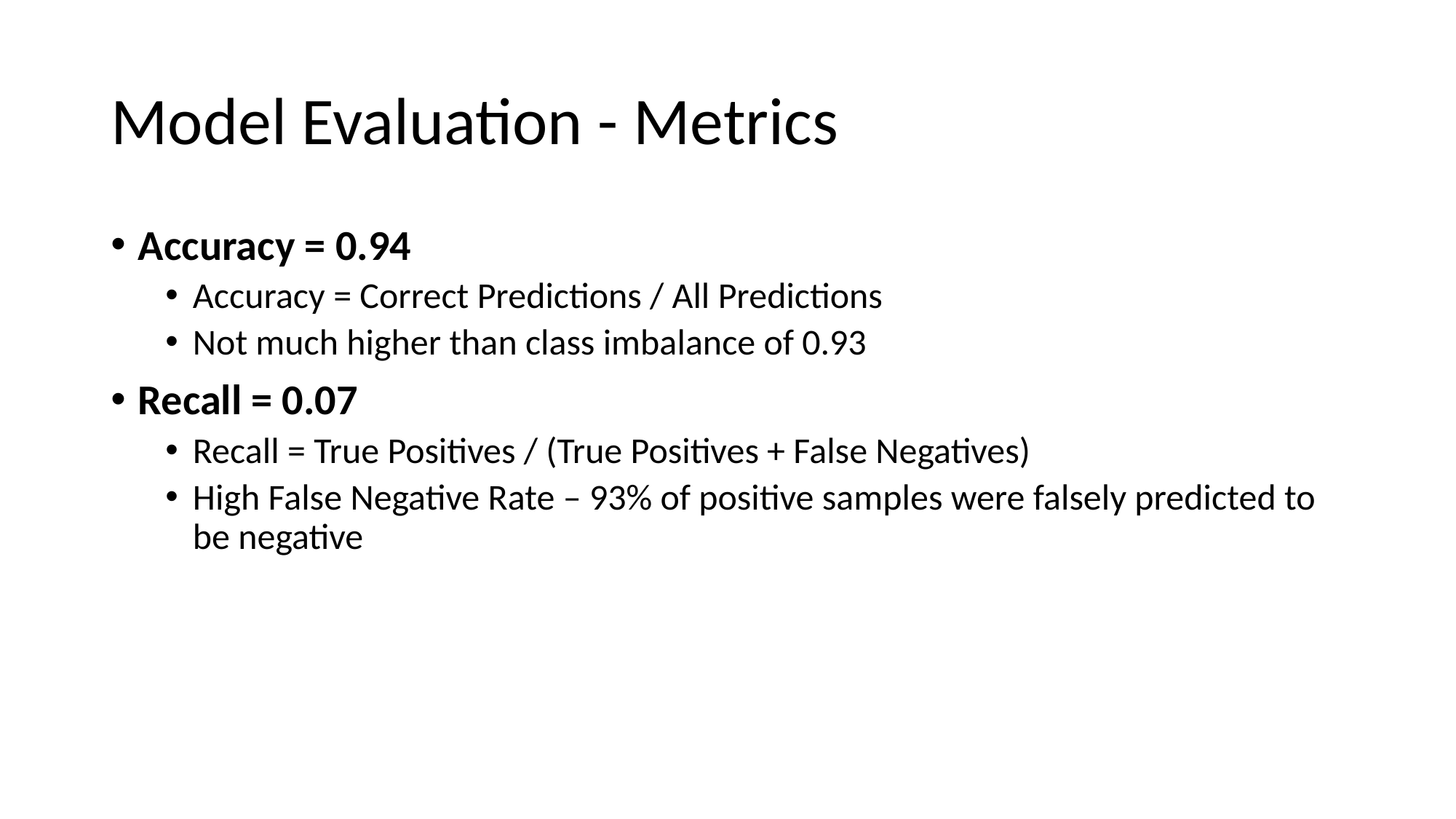

# Model Evaluation - Metrics
Accuracy = 0.94
Accuracy = Correct Predictions / All Predictions
Not much higher than class imbalance of 0.93
Recall = 0.07
Recall = True Positives / (True Positives + False Negatives)
High False Negative Rate – 93% of positive samples were falsely predicted to be negative